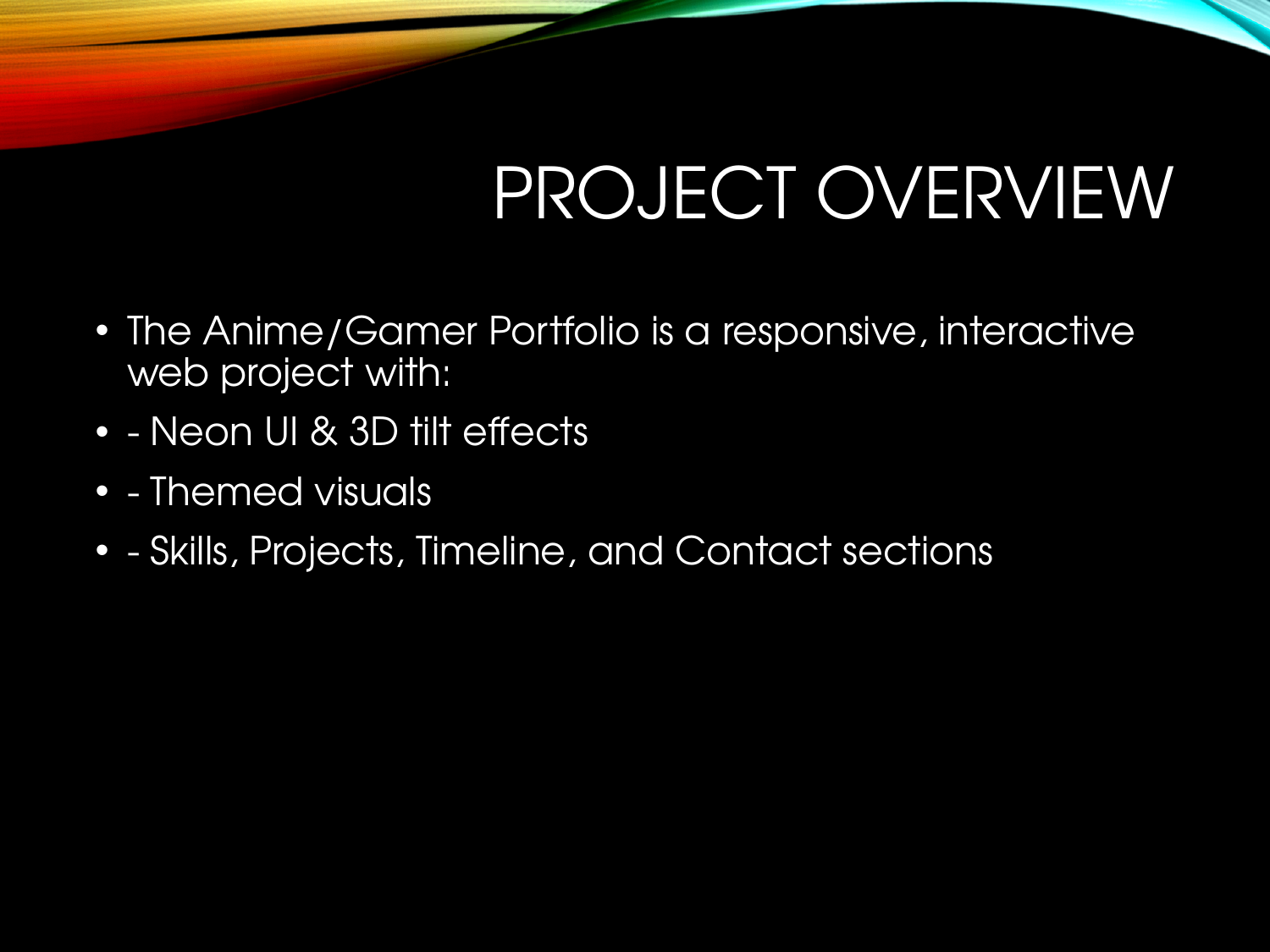

# Project Overview
The Anime/Gamer Portfolio is a responsive, interactive web project with:
- Neon UI & 3D tilt effects
- Themed visuals
- Skills, Projects, Timeline, and Contact sections